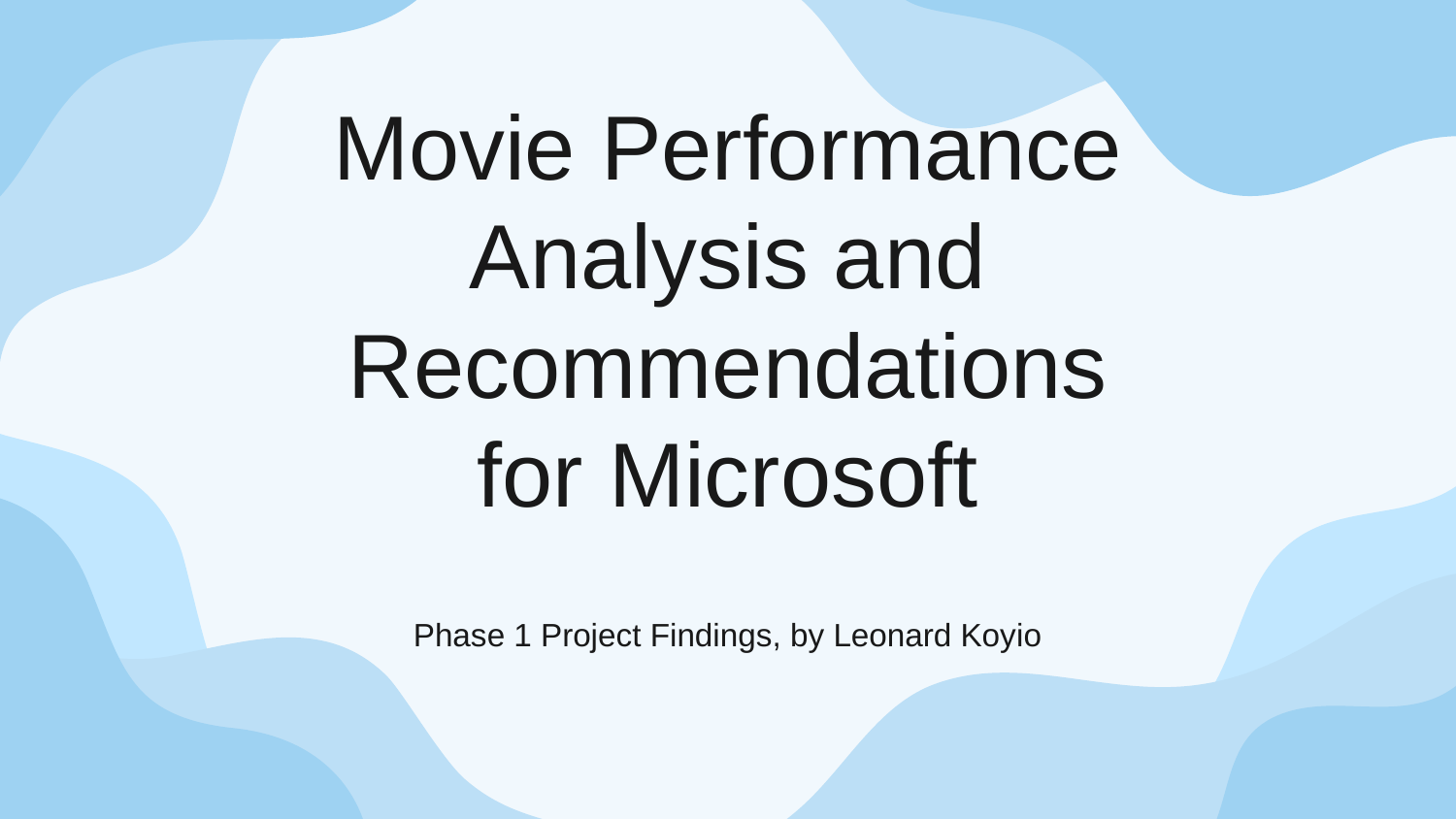

# Movie Performance Analysis and Recommendations for Microsoft

Phase 1 Project Findings, by Leonard Koyio